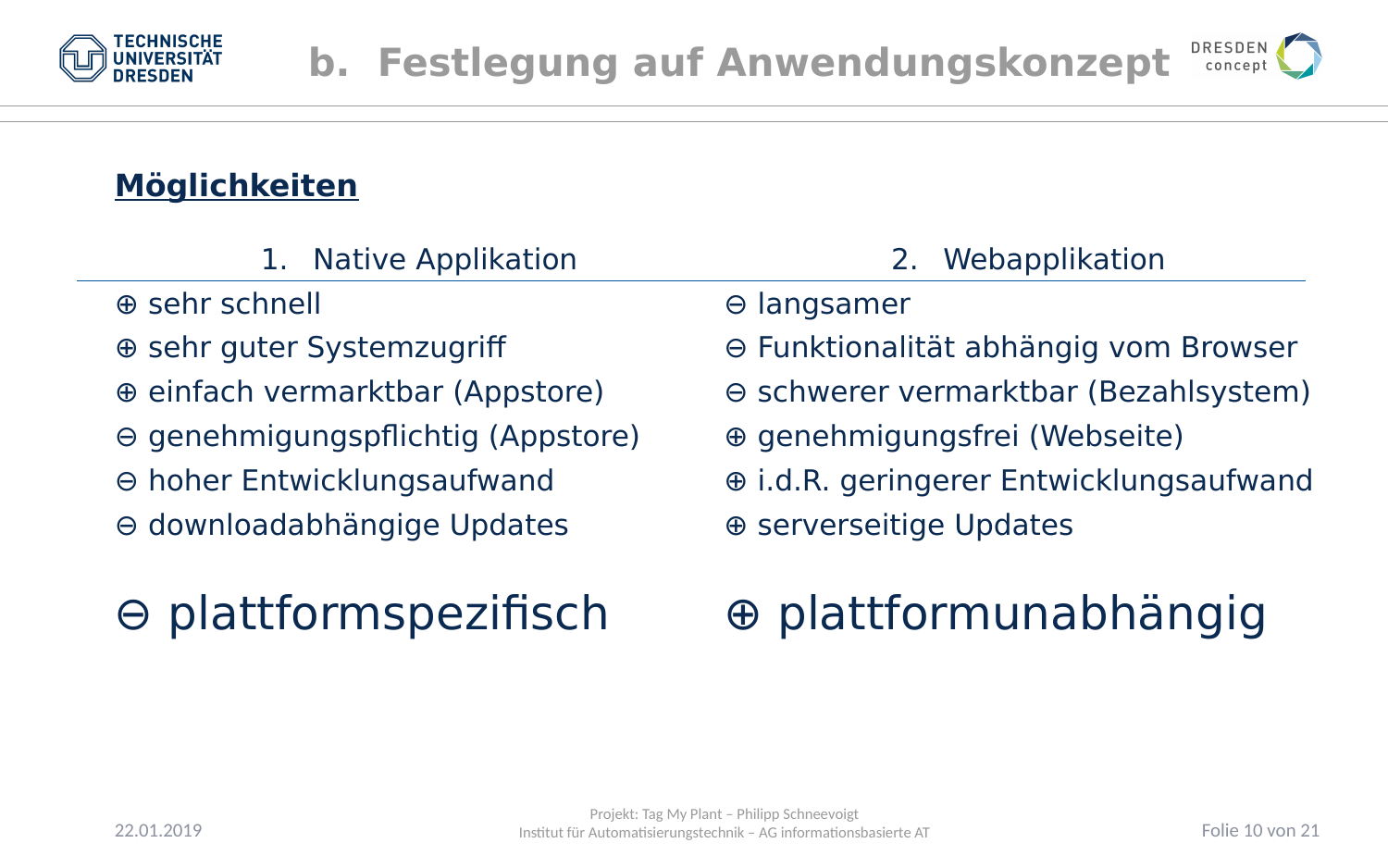

Festlegung auf Anwendungskonzept
Möglichkeiten

Native Applikation
⊕ sehr schnell
⊕ sehr guter Systemzugriff
⊕ einfach vermarktbar (Appstore)
⊖ genehmigungspflichtig (Appstore)
⊖ hoher Entwicklungsaufwand
⊖ downloadabhängige Updates

⊖ plattformspezifisch

Webapplikation
⊖ langsamer
⊖ Funktionalität abhängig vom Browser
⊖ schwerer vermarktbar (Bezahlsystem)
⊕ genehmigungsfrei (Webseite)
⊕ i.d.R. geringerer Entwicklungsaufwand
⊕ serverseitige Updates

⊕ plattformunabhängig
22.01.2019
Folie 10 von 21
Projekt: Tag My Plant – Philipp Schneevoigt
Institut für Automatisierungstechnik – AG informationsbasierte AT